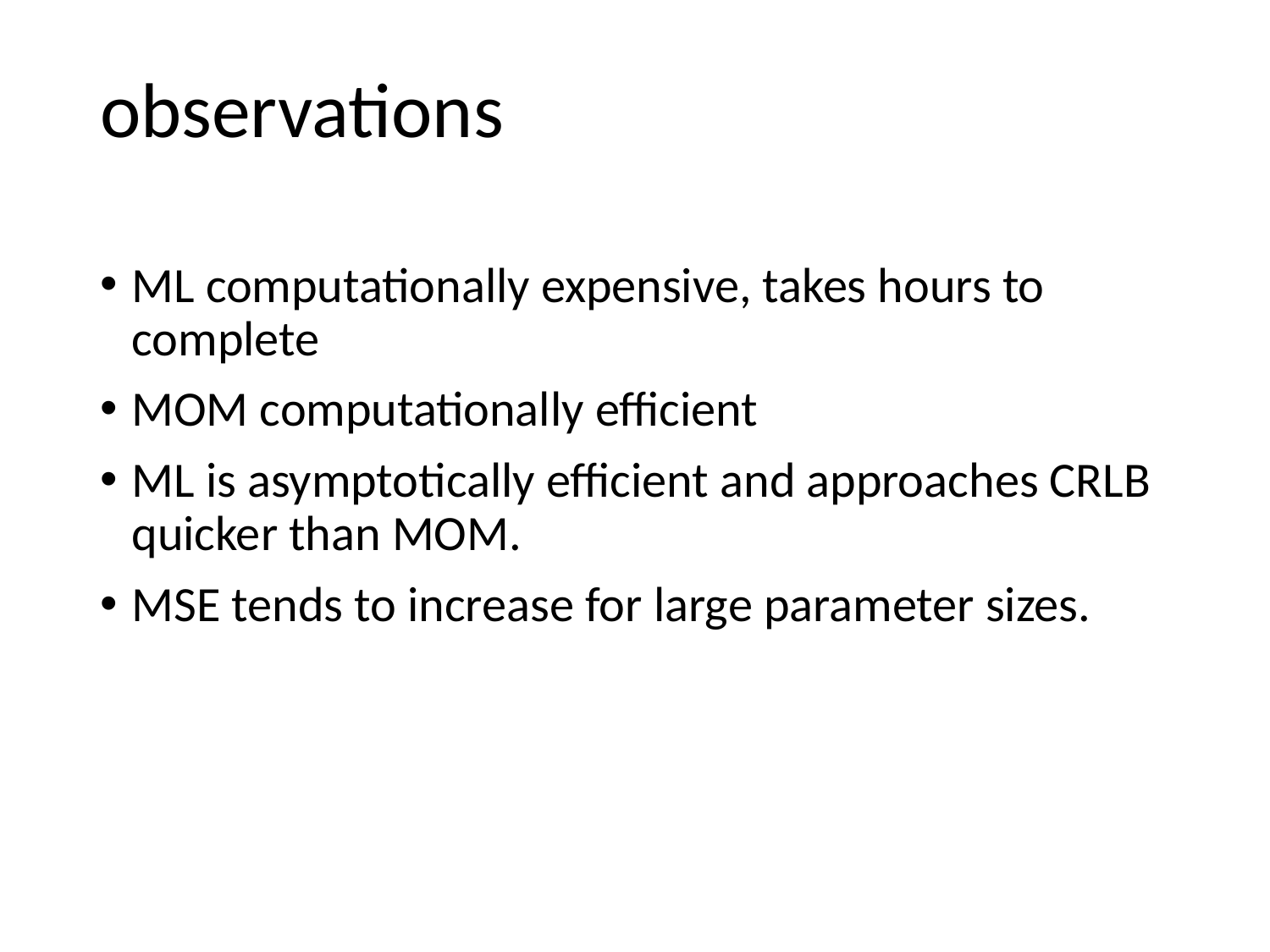

# observations
ML computationally expensive, takes hours to complete
MOM computationally efficient
ML is asymptotically efficient and approaches CRLB quicker than MOM.
MSE tends to increase for large parameter sizes.